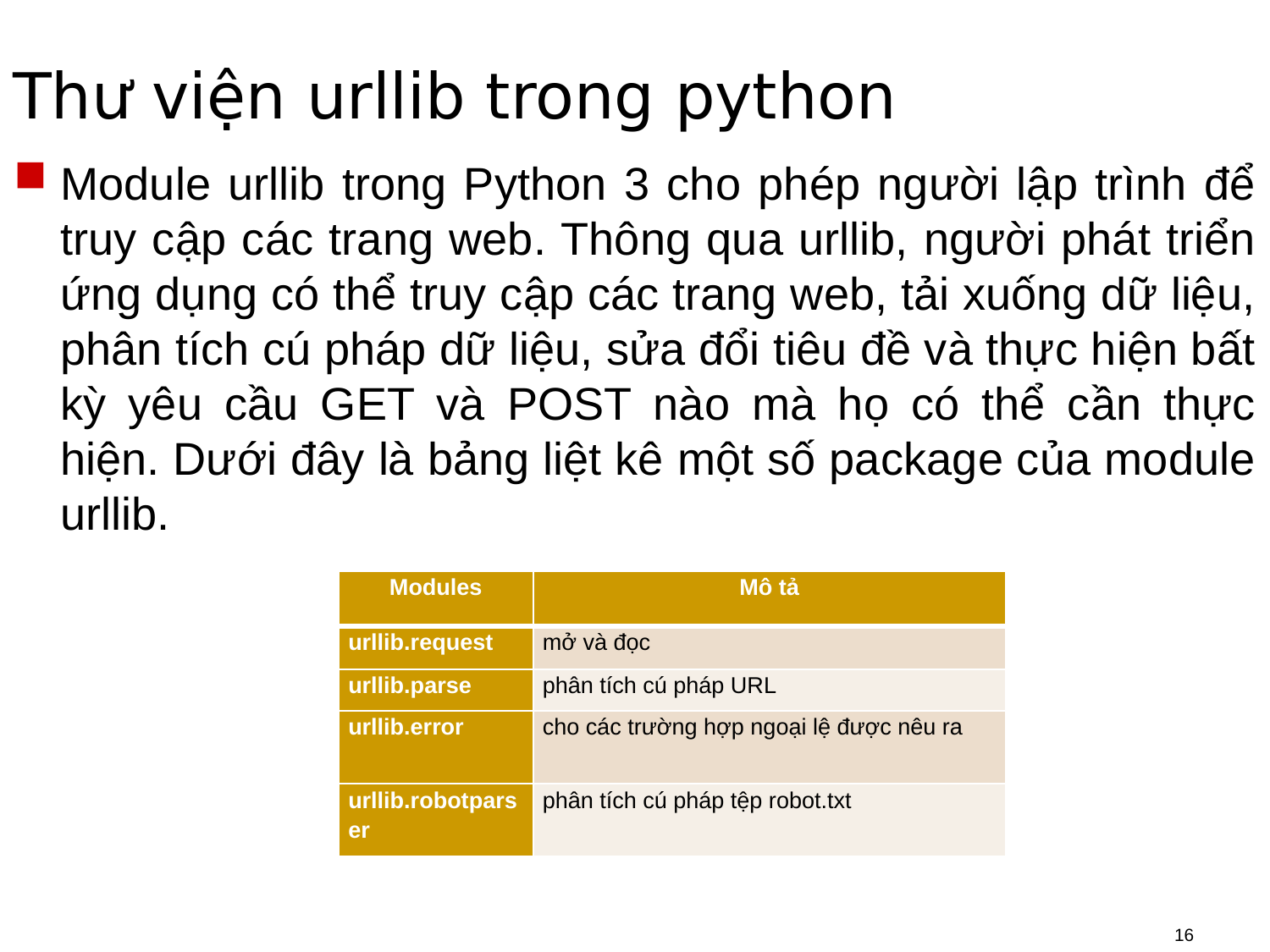

# Thư viện urllib trong python
Module urllib trong Python 3 cho phép người lập trình để truy cập các trang web. Thông qua urllib, người phát triển ứng dụng có thể truy cập các trang web, tải xuống dữ liệu, phân tích cú pháp dữ liệu, sửa đổi tiêu đề và thực hiện bất kỳ yêu cầu GET và POST nào mà họ có thể cần thực hiện. Dưới đây là bảng liệt kê một số package của module urllib.
| Modules | Mô tả |
| --- | --- |
| urllib.request | mở và đọc |
| urllib.parse | phân tích cú pháp URL |
| urllib.error | cho các trường hợp ngoại lệ được nêu ra |
| urllib.robotparser | phân tích cú pháp tệp robot.txt |
16